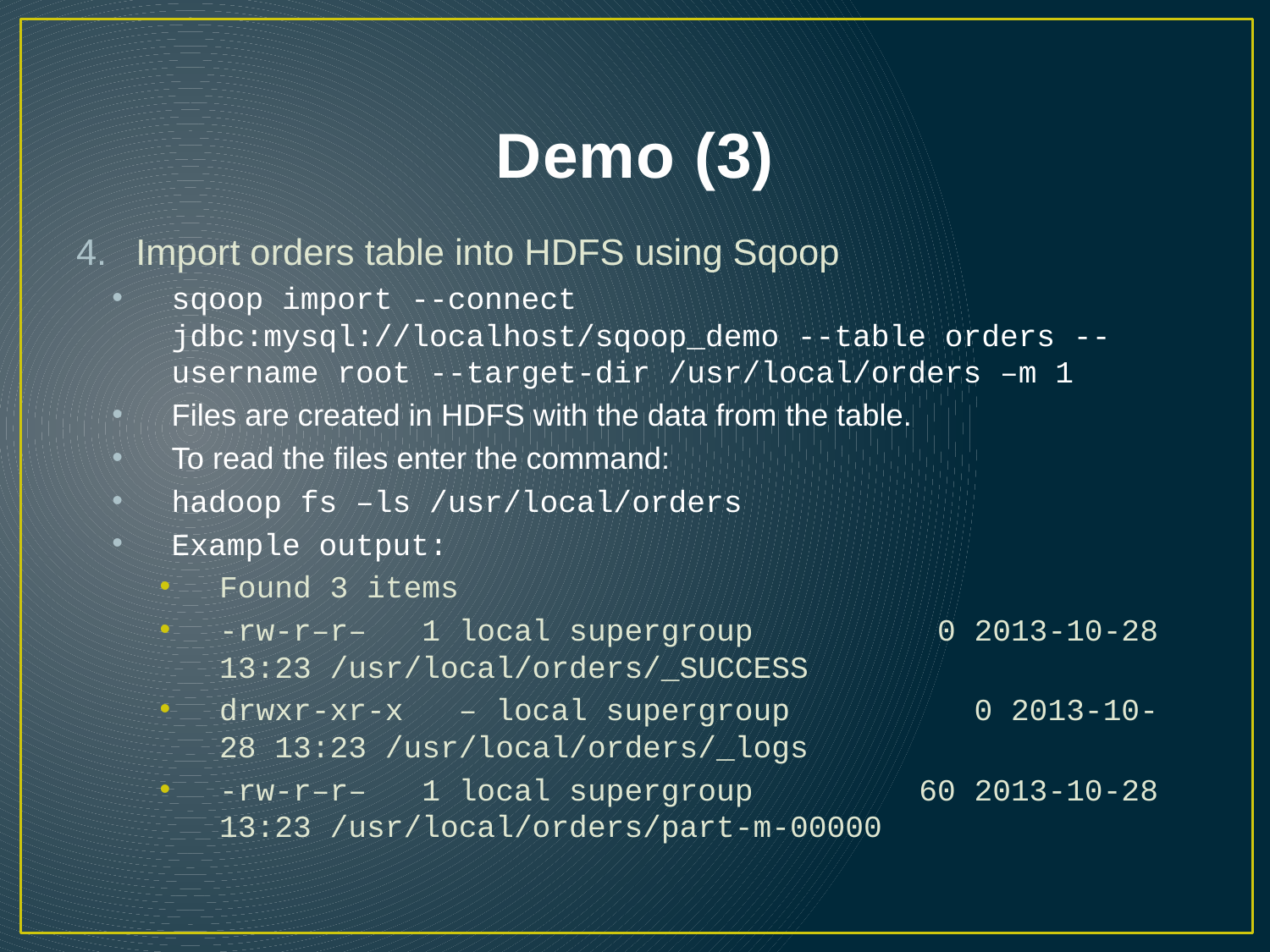

# Demo (3)
Import orders table into HDFS using Sqoop
sqoop import --connect jdbc:mysql://localhost/sqoop_demo --table orders --username root --target-dir /usr/local/orders –m 1
Files are created in HDFS with the data from the table.
To read the files enter the command:
hadoop fs –ls /usr/local/orders
Example output:
Found 3 items
-rw-r–r–   1 local supergroup          0 2013-10-28 13:23 /usr/local/orders/_SUCCESS
drwxr-xr-x   – local supergroup          0 2013-10-28 13:23 /usr/local/orders/_logs
-rw-r–r–   1 local supergroup         60 2013-10-28 13:23 /usr/local/orders/part-m-00000